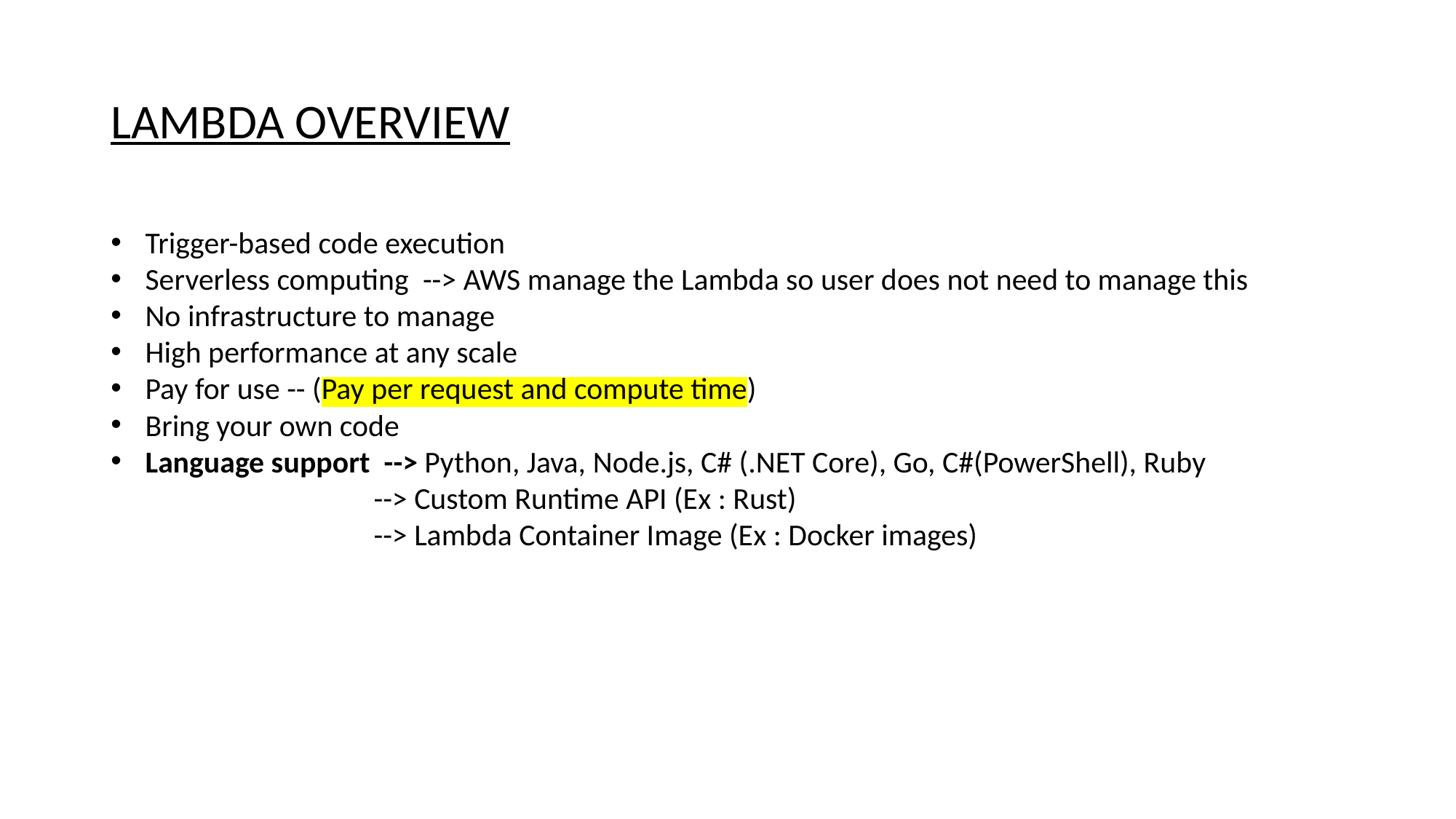

# LAMBDA OVERVIEW
 Trigger-based code execution
 Serverless computing  --> AWS manage the Lambda so user does not need to manage this
 No infrastructure to manage
 High performance at any scale
 Pay for use -- (Pay per request and compute time)
 Bring your own code
 Language support  --> Python, Java, Node.js, C# (.NET Core), Go, C#(PowerShell), Ruby
                                      --> Custom Runtime API (Ex : Rust)
                                      --> Lambda Container Image (Ex : Docker images)